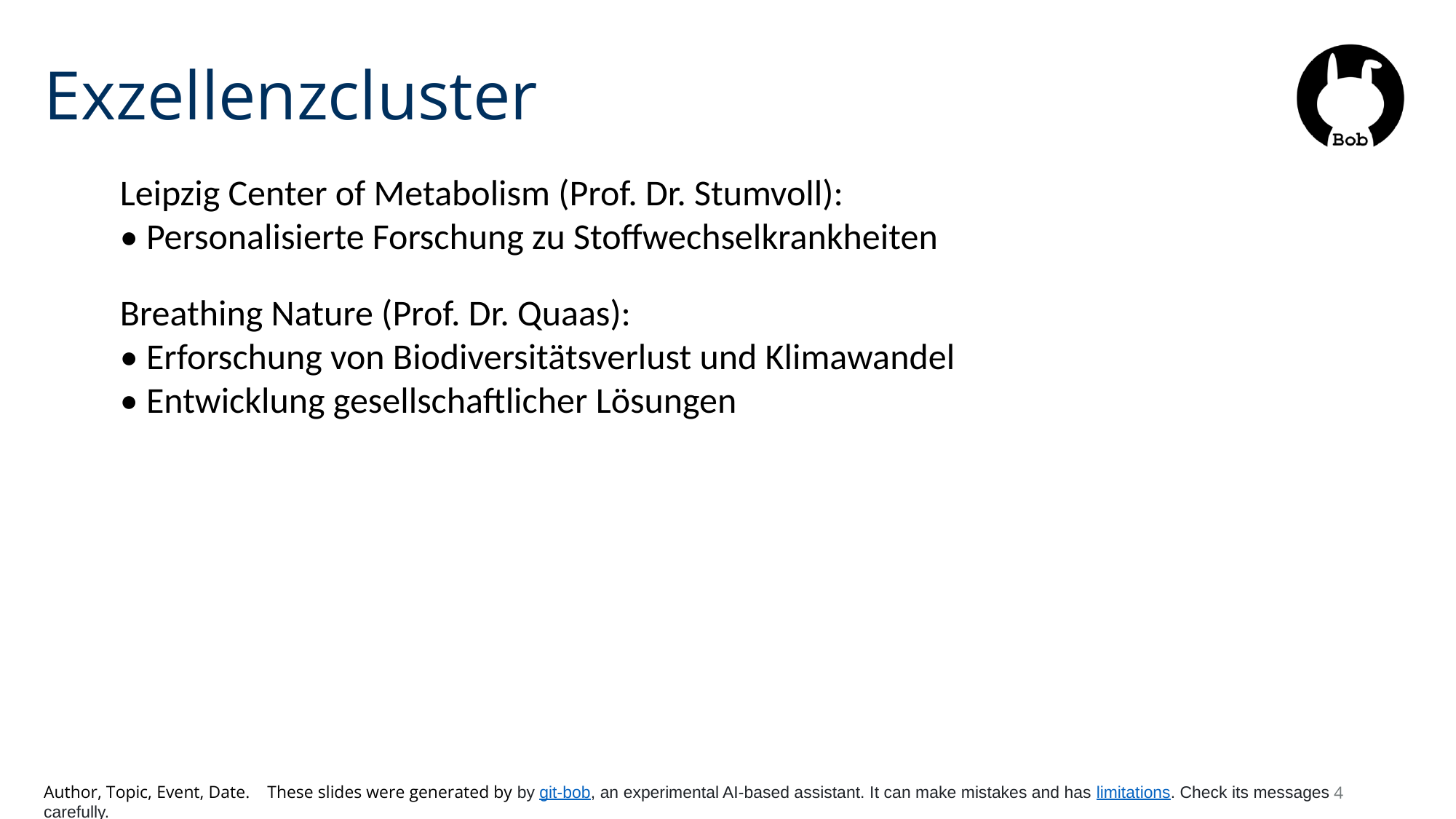

# Exzellenzcluster
Leipzig Center of Metabolism (Prof. Dr. Stumvoll):
• Personalisierte Forschung zu Stoffwechselkrankheiten

Breathing Nature (Prof. Dr. Quaas):
• Erforschung von Biodiversitätsverlust und Klimawandel
• Entwicklung gesellschaftlicher Lösungen